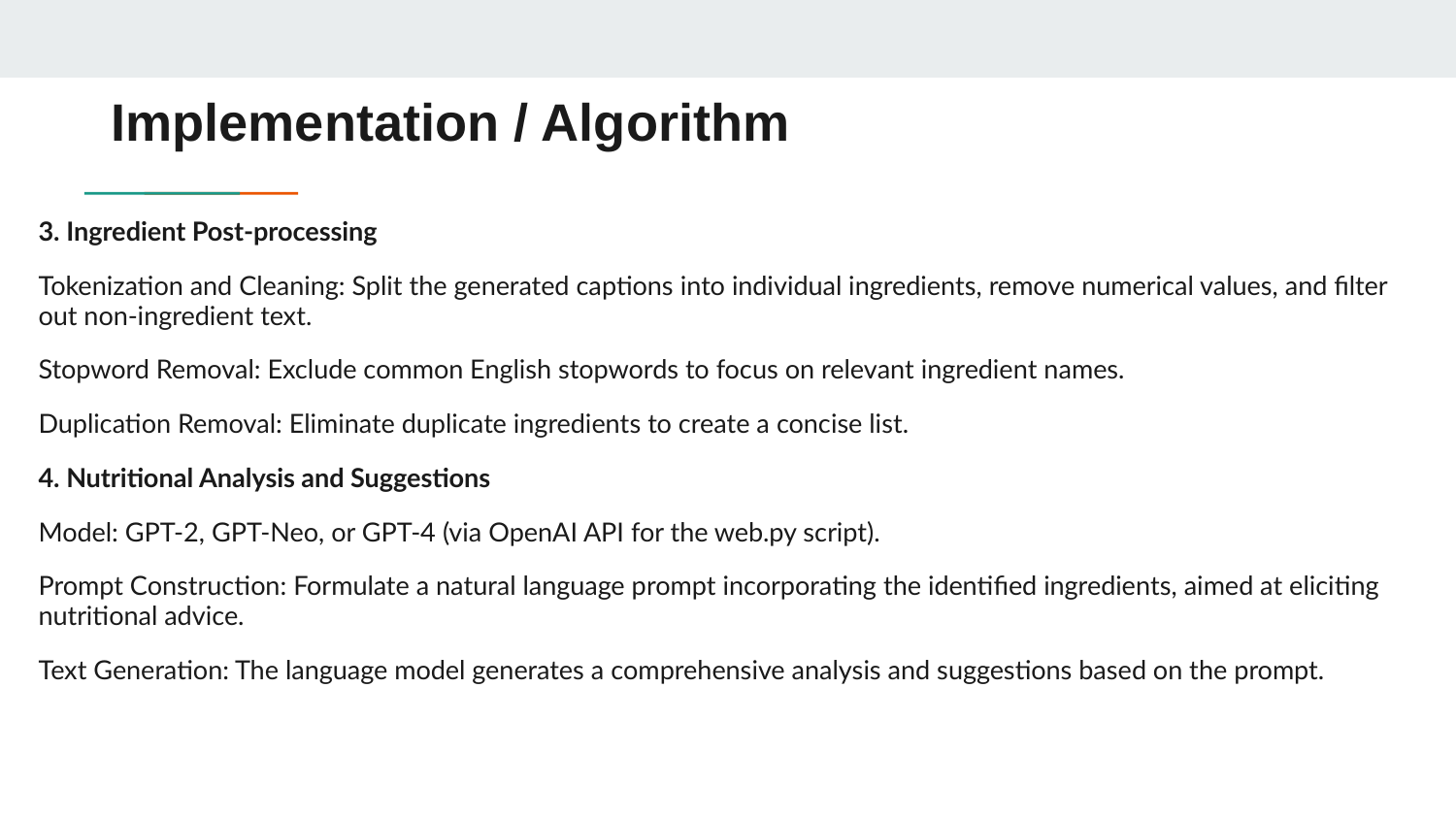

# Implementation / Algorithm
3. Ingredient Post-processing
Tokenization and Cleaning: Split the generated captions into individual ingredients, remove numerical values, and filter out non-ingredient text.
Stopword Removal: Exclude common English stopwords to focus on relevant ingredient names.
Duplication Removal: Eliminate duplicate ingredients to create a concise list.
4. Nutritional Analysis and Suggestions
Model: GPT-2, GPT-Neo, or GPT-4 (via OpenAI API for the web.py script).
Prompt Construction: Formulate a natural language prompt incorporating the identified ingredients, aimed at eliciting nutritional advice.
Text Generation: The language model generates a comprehensive analysis and suggestions based on the prompt.